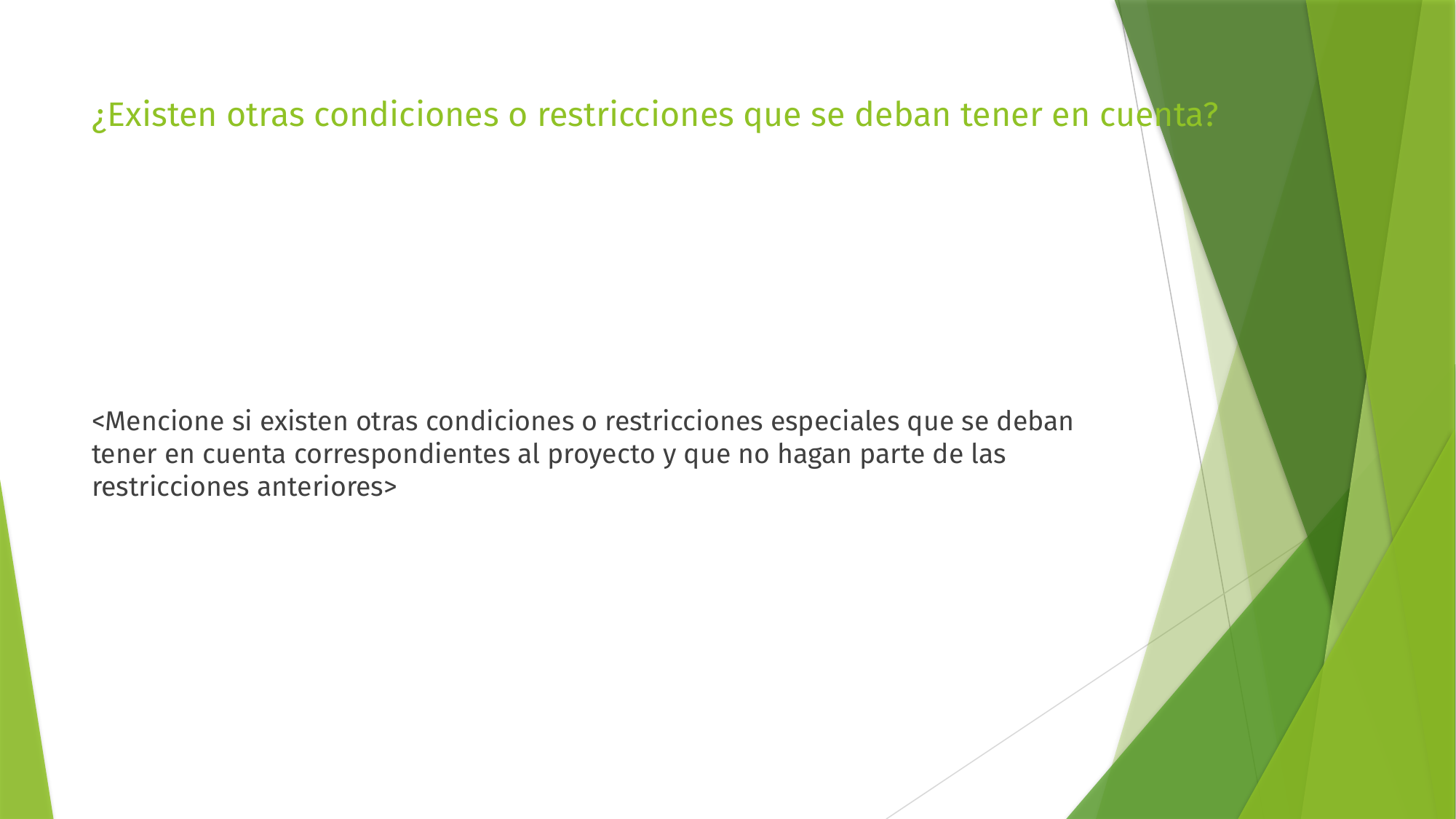

# ¿Existen otras condiciones o restricciones que se deban tener en cuenta?
<Mencione si existen otras condiciones o restricciones especiales que se deban tener en cuenta correspondientes al proyecto y que no hagan parte de las restricciones anteriores>